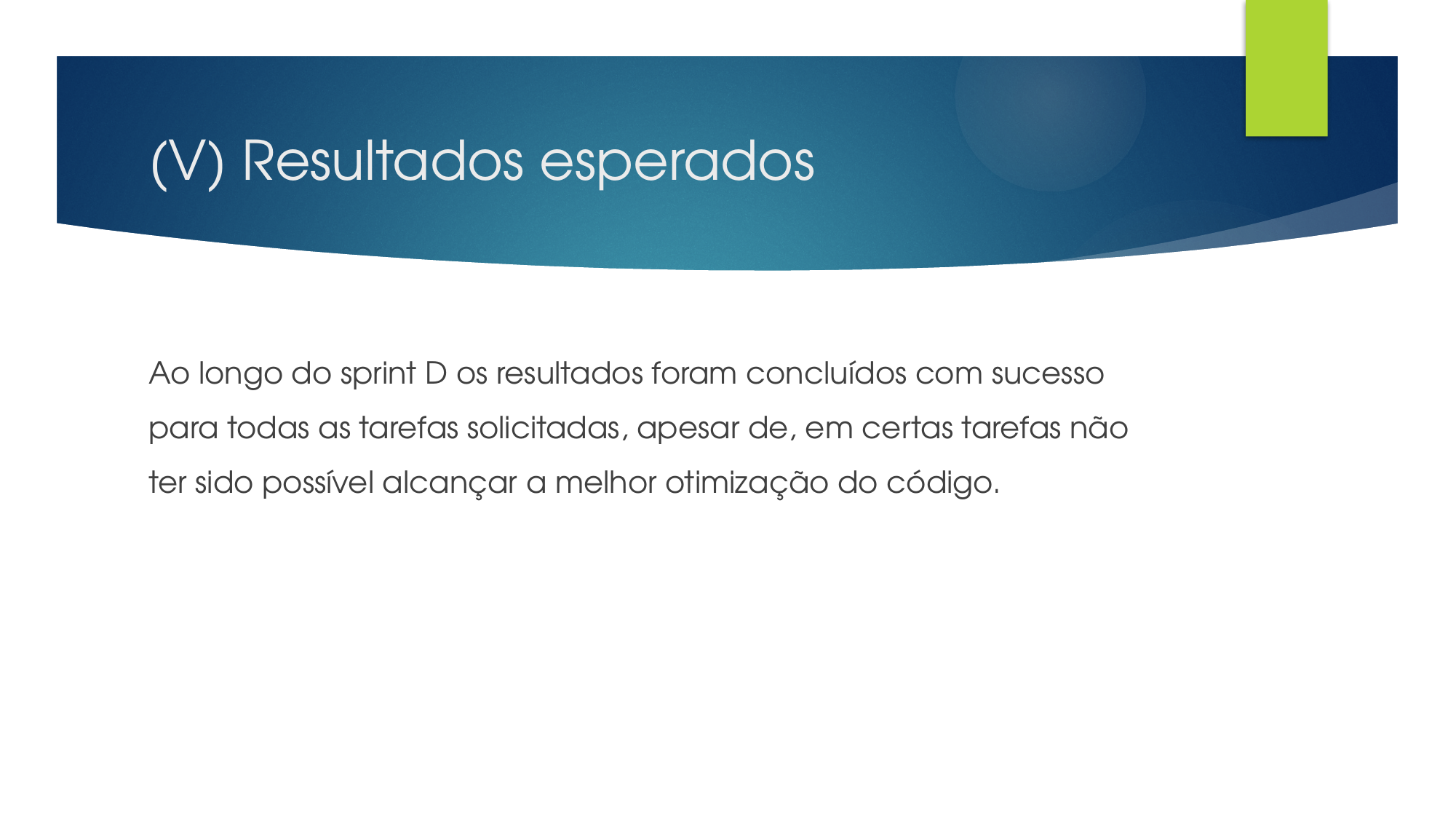

# (V) Resultados esperados
Ao longo do sprint D os resultados foram concluídos com sucesso para todas as tarefas solicitadas, apesar de, em certas tarefas não ter sido possível alcançar a melhor otimização do código.